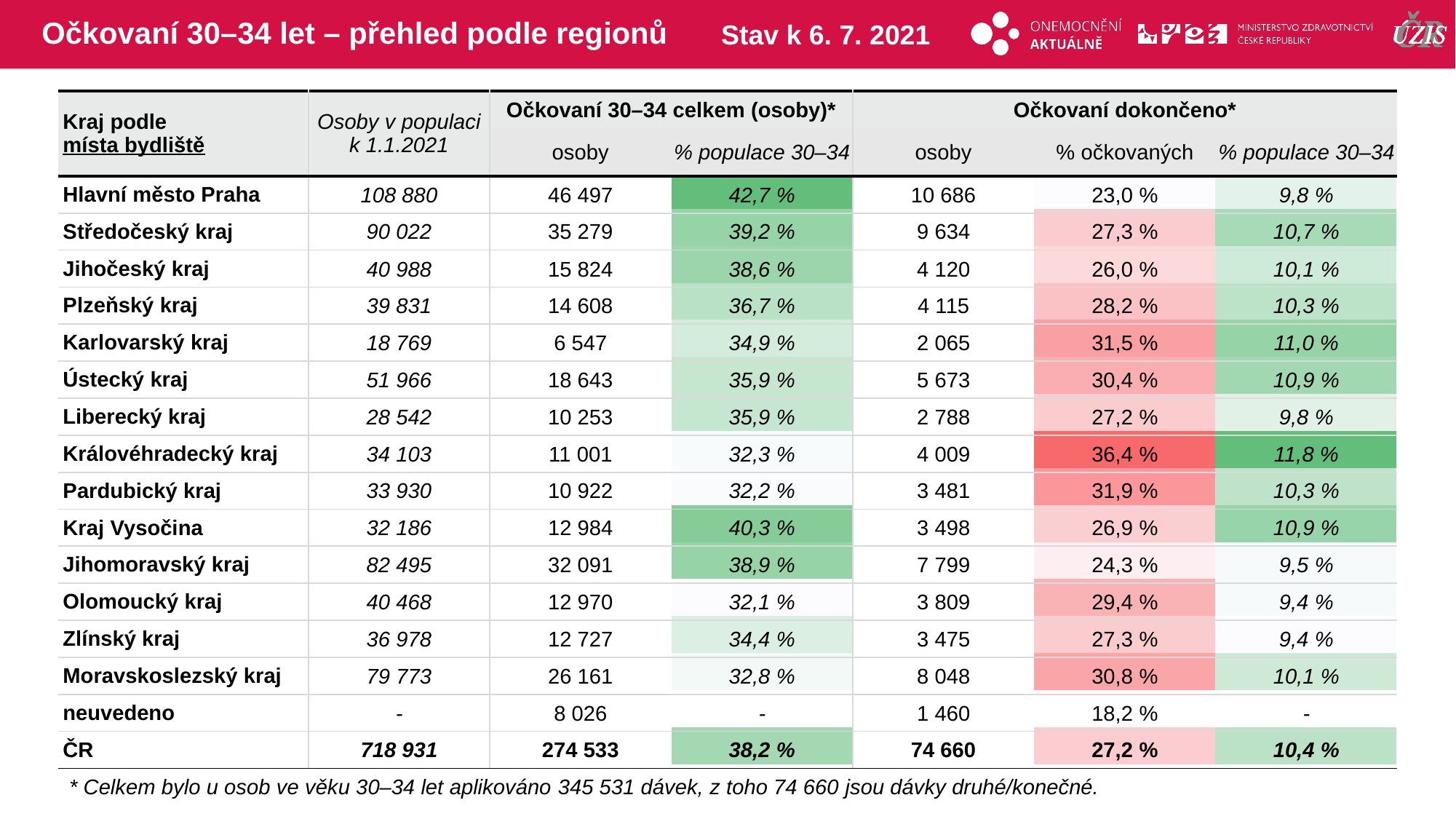

# Očkovaní 30–34 let – přehled podle regionů
Stav k 6. 7. 2021
| Kraj podle místa bydliště | Osoby v populaci k 1.1.2021 | Očkovaní 30–34 celkem (osoby)\* |  | Očkovaní dokončeno\* |  |  |
| --- | --- | --- | --- | --- | --- | --- |
|  |  | osoby | % populace 30–34 | osoby | % očkovaných | % populace 30–34 |
| Hlavní město Praha | 108 880 | 46 497 | 42,7 % | 10 686 | 23,0 % | 9,8 % |
| Středočeský kraj | 90 022 | 35 279 | 39,2 % | 9 634 | 27,3 % | 10,7 % |
| Jihočeský kraj | 40 988 | 15 824 | 38,6 % | 4 120 | 26,0 % | 10,1 % |
| Plzeňský kraj | 39 831 | 14 608 | 36,7 % | 4 115 | 28,2 % | 10,3 % |
| Karlovarský kraj | 18 769 | 6 547 | 34,9 % | 2 065 | 31,5 % | 11,0 % |
| Ústecký kraj | 51 966 | 18 643 | 35,9 % | 5 673 | 30,4 % | 10,9 % |
| Liberecký kraj | 28 542 | 10 253 | 35,9 % | 2 788 | 27,2 % | 9,8 % |
| Královéhradecký kraj | 34 103 | 11 001 | 32,3 % | 4 009 | 36,4 % | 11,8 % |
| Pardubický kraj | 33 930 | 10 922 | 32,2 % | 3 481 | 31,9 % | 10,3 % |
| Kraj Vysočina | 32 186 | 12 984 | 40,3 % | 3 498 | 26,9 % | 10,9 % |
| Jihomoravský kraj | 82 495 | 32 091 | 38,9 % | 7 799 | 24,3 % | 9,5 % |
| Olomoucký kraj | 40 468 | 12 970 | 32,1 % | 3 809 | 29,4 % | 9,4 % |
| Zlínský kraj | 36 978 | 12 727 | 34,4 % | 3 475 | 27,3 % | 9,4 % |
| Moravskoslezský kraj | 79 773 | 26 161 | 32,8 % | 8 048 | 30,8 % | 10,1 % |
| neuvedeno | - | 8 026 | - | 1 460 | 18,2 % | - |
| ČR | 718 931 | 274 533 | 38,2 % | 74 660 | 27,2 % | 10,4 % |
|  |  |  |  |  |  |
| --- | --- | --- | --- | --- | --- |
|  |  |  |  |  |  |
|  |  |  |  |  |  |
|  |  |  |  |  |  |
|  |  |  |  |  |  |
|  |  |  |  |  |  |
|  |  |  |  |  |  |
|  |  |  |  |  |  |
|  |  |  |  |  |  |
|  |  |  |  |  |  |
|  |  |  |  |  |  |
|  |  |  |  |  |  |
|  |  |  |  |  |  |
|  |  |  |  |  |  |
|  |  |  |  |  |  |
|  |  |  |  |  |  |
* Celkem bylo u osob ve věku 30–34 let aplikováno 345 531 dávek, z toho 74 660 jsou dávky druhé/konečné.